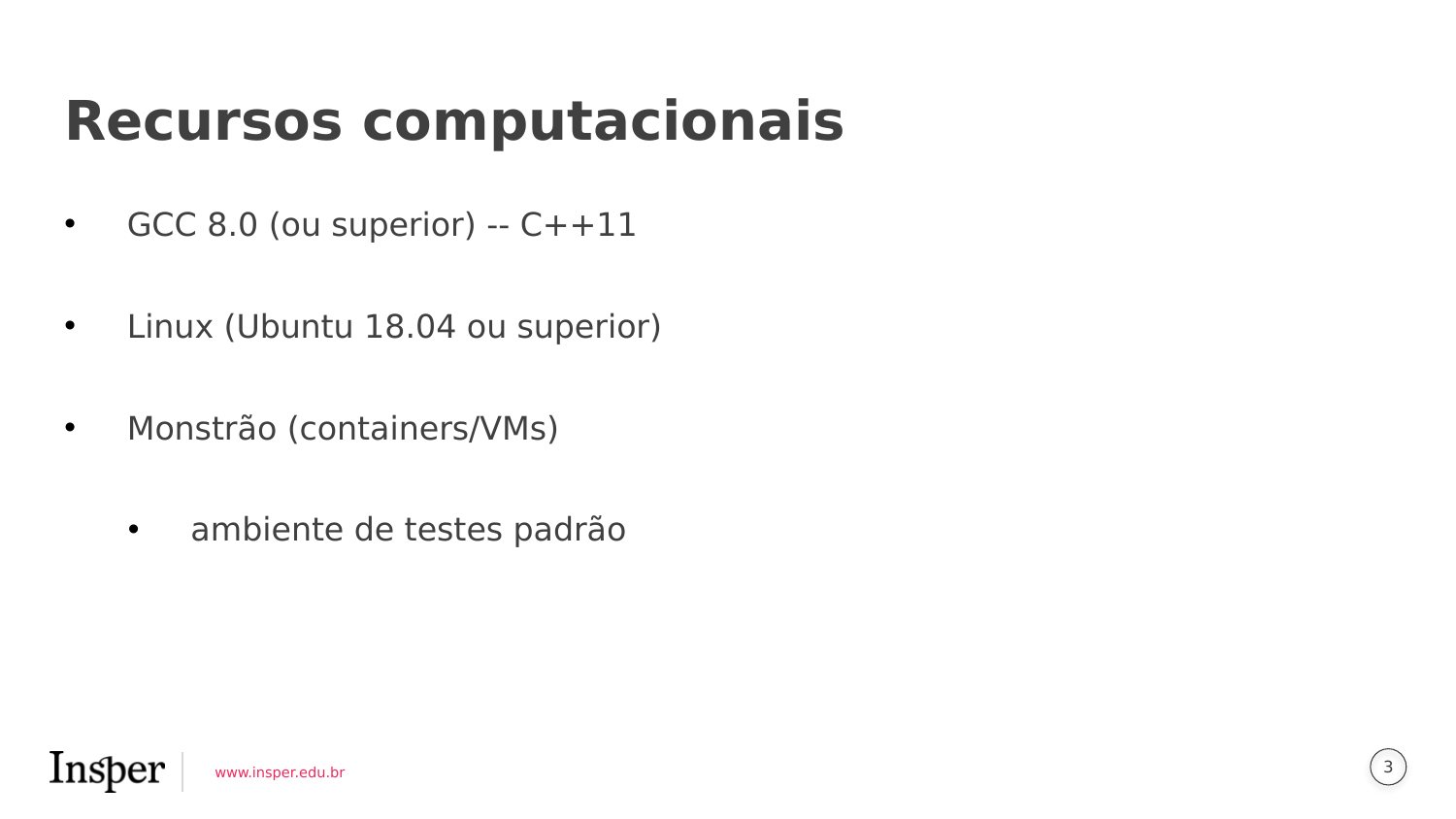

# Recursos computacionais
GCC 8.0 (ou superior) -- C++11
Linux (Ubuntu 18.04 ou superior)
Monstrão (containers/VMs)
ambiente de testes padrão